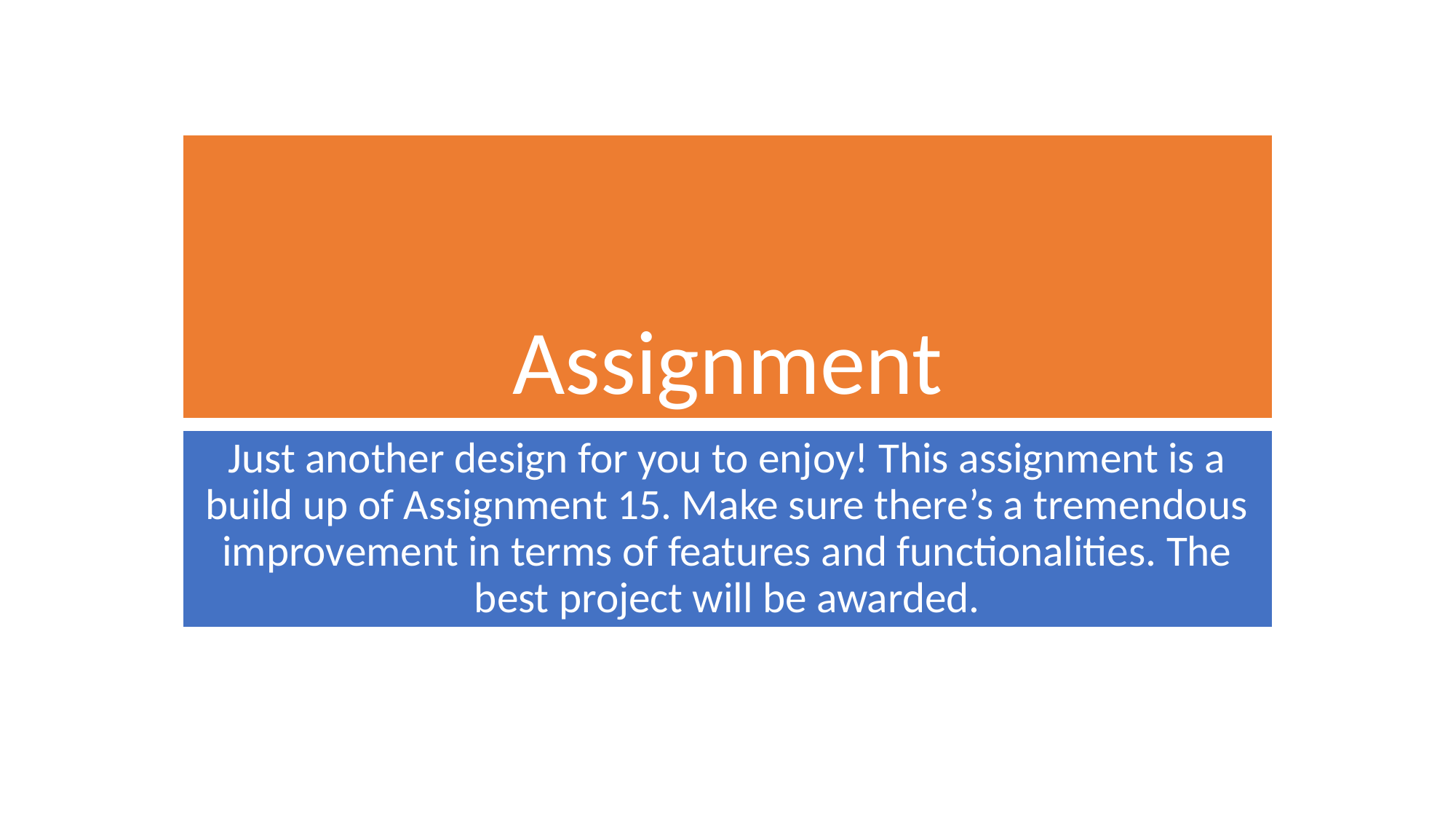

# Assignment
Just another design for you to enjoy! This assignment is a build up of Assignment 15. Make sure there’s a tremendous improvement in terms of features and functionalities. The best project will be awarded.